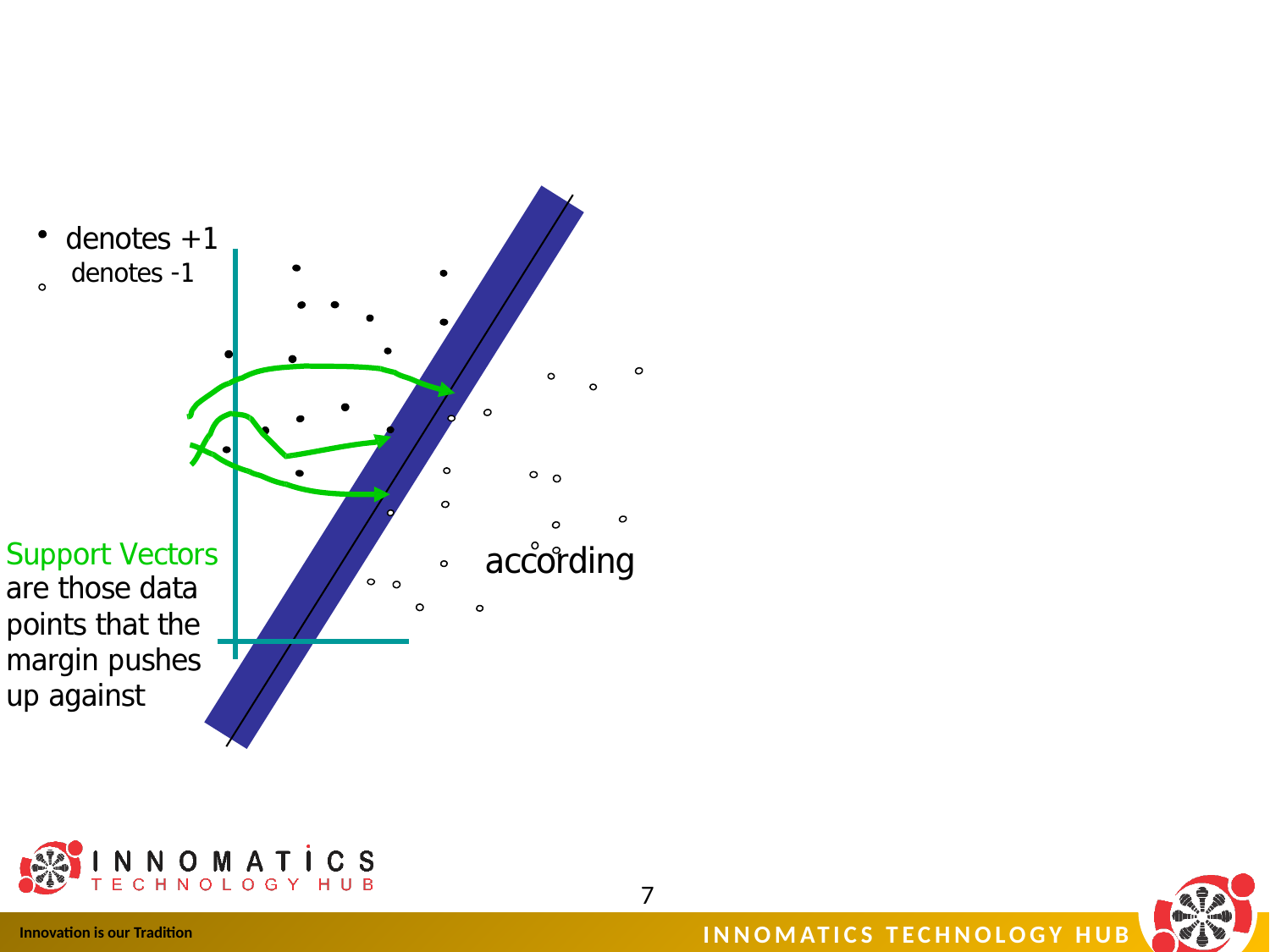

denotes +1
denotes -1

according

Support Vectors
are those data points that the margin pushes up against